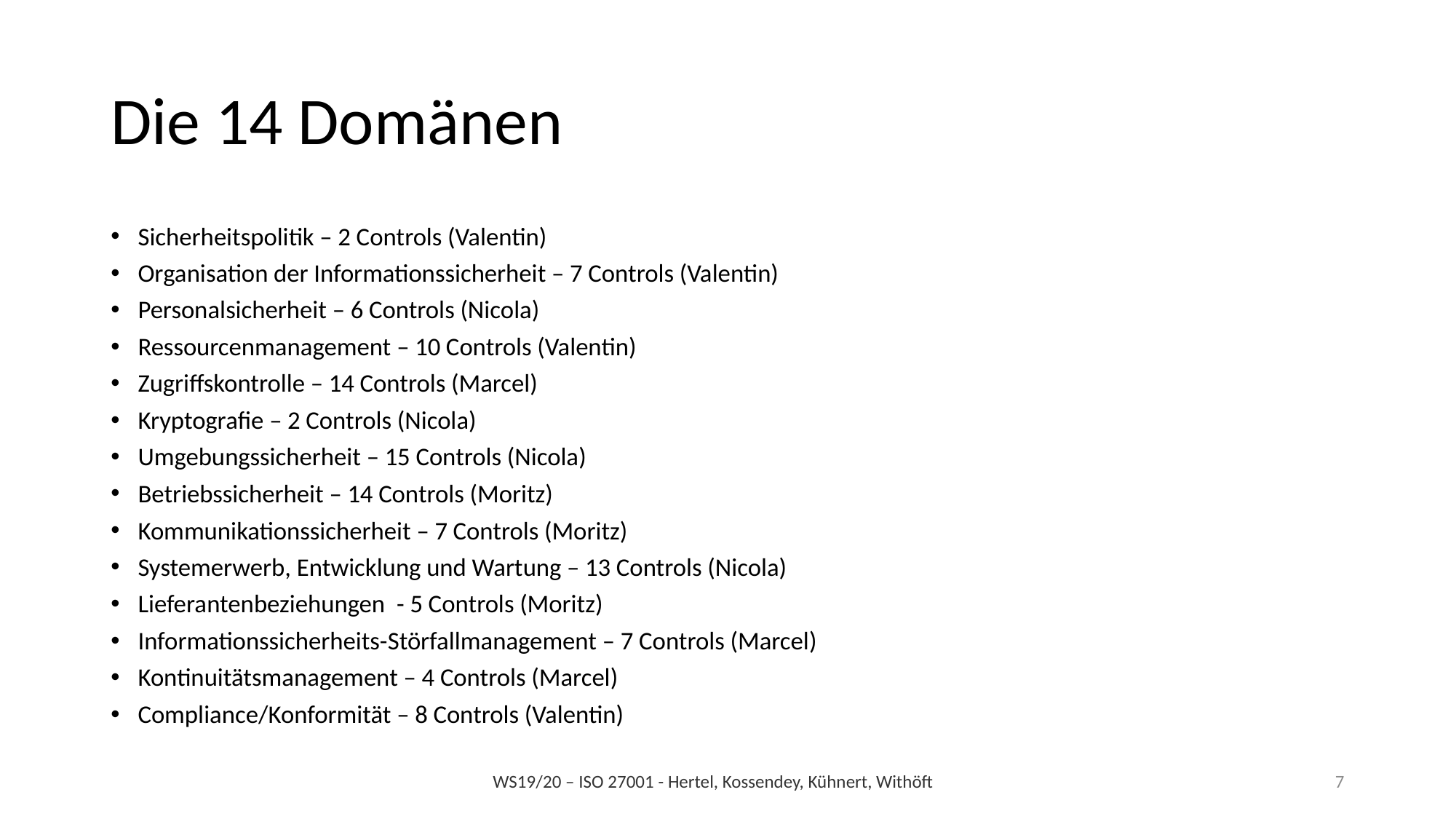

# Die 14 Domänen
Sicherheitspolitik – 2 Controls (Valentin)
Organisation der Informationssicherheit – 7 Controls (Valentin)
Personalsicherheit – 6 Controls (Nicola)
Ressourcenmanagement – 10 Controls (Valentin)
Zugriffskontrolle – 14 Controls (Marcel)
Kryptografie – 2 Controls (Nicola)
Umgebungssicherheit – 15 Controls (Nicola)
Betriebssicherheit – 14 Controls (Moritz)
Kommunikationssicherheit – 7 Controls (Moritz)
Systemerwerb, Entwicklung und Wartung – 13 Controls (Nicola)
Lieferantenbeziehungen  - 5 Controls (Moritz)
Informationssicherheits-Störfallmanagement – 7 Controls (Marcel)
Kontinuitätsmanagement – 4 Controls (Marcel)
Compliance/Konformität – 8 Controls (Valentin)

WS19/20 – ISO 27001 - Hertel, Kossendey, Kühnert, Withöft
7